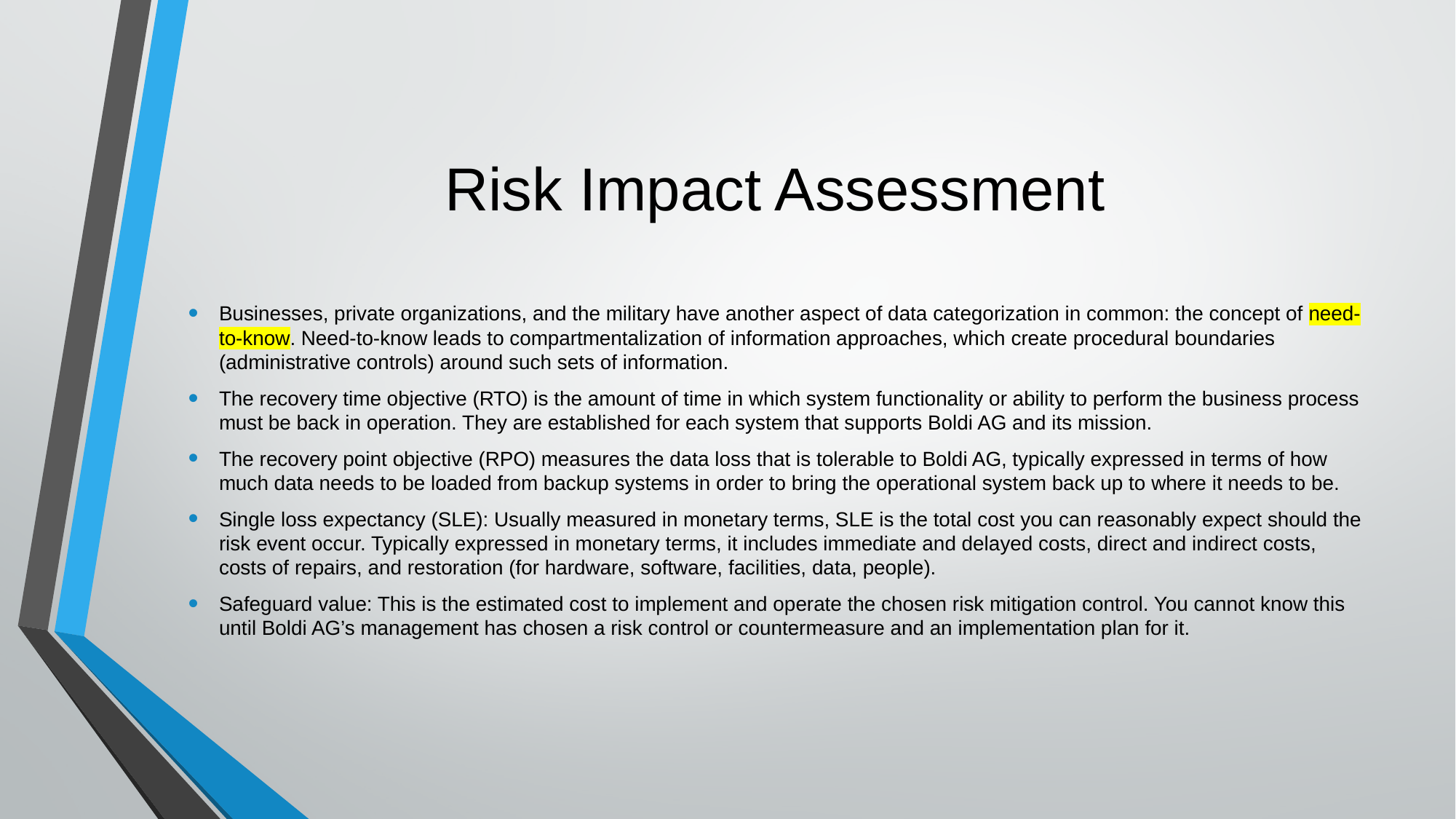

# Risk Impact Assessment
Businesses, private organizations, and the military have another aspect of data categorization in common: the concept of need-to-know. Need-to-know leads to compartmentalization of information approaches, which create procedural boundaries (administrative controls) around such sets of information.
The recovery time objective (RTO) is the amount of time in which system functionality or ability to perform the business process must be back in operation. They are established for each system that supports Boldi AG and its mission.
The recovery point objective (RPO) measures the data loss that is tolerable to Boldi AG, typically expressed in terms of how much data needs to be loaded from backup systems in order to bring the operational system back up to where it needs to be.
Single loss expectancy (SLE): Usually measured in monetary terms, SLE is the total cost you can reasonably expect should the risk event occur. Typically expressed in monetary terms, it includes immediate and delayed costs, direct and indirect costs, costs of repairs, and restoration (for hardware, software, facilities, data, people).
Safeguard value: This is the estimated cost to implement and operate the chosen risk mitigation control. You cannot know this until Boldi AG’s management has chosen a risk control or countermeasure and an implementation plan for it.